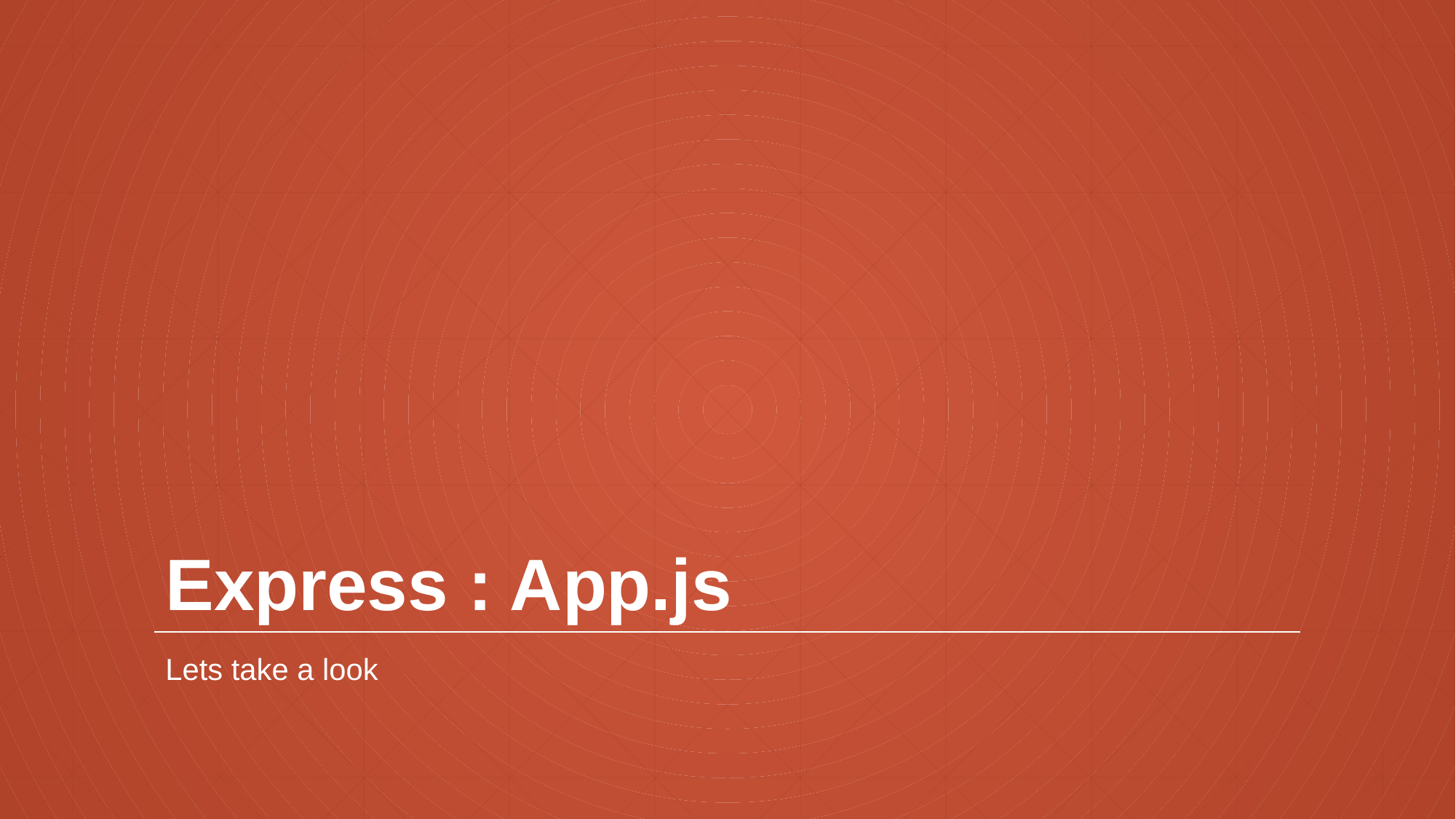

# Express : App.js
Lets take a look